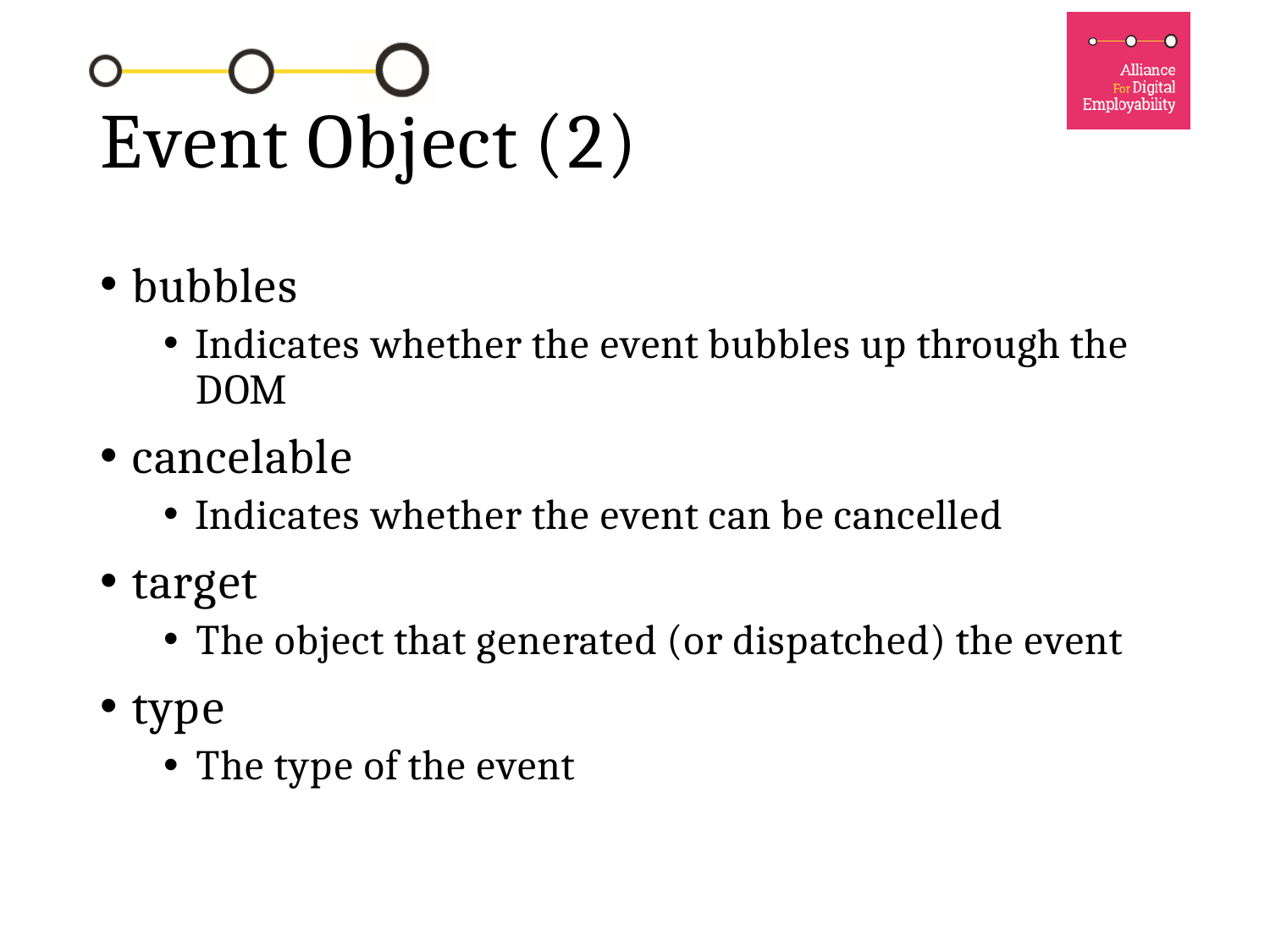

# Event Object (2)
bubbles
Indicates whether the event bubbles up through the DOM
cancelable
Indicates whether the event can be cancelled
target
The object that generated (or dispatched) the event
type
The type of the event